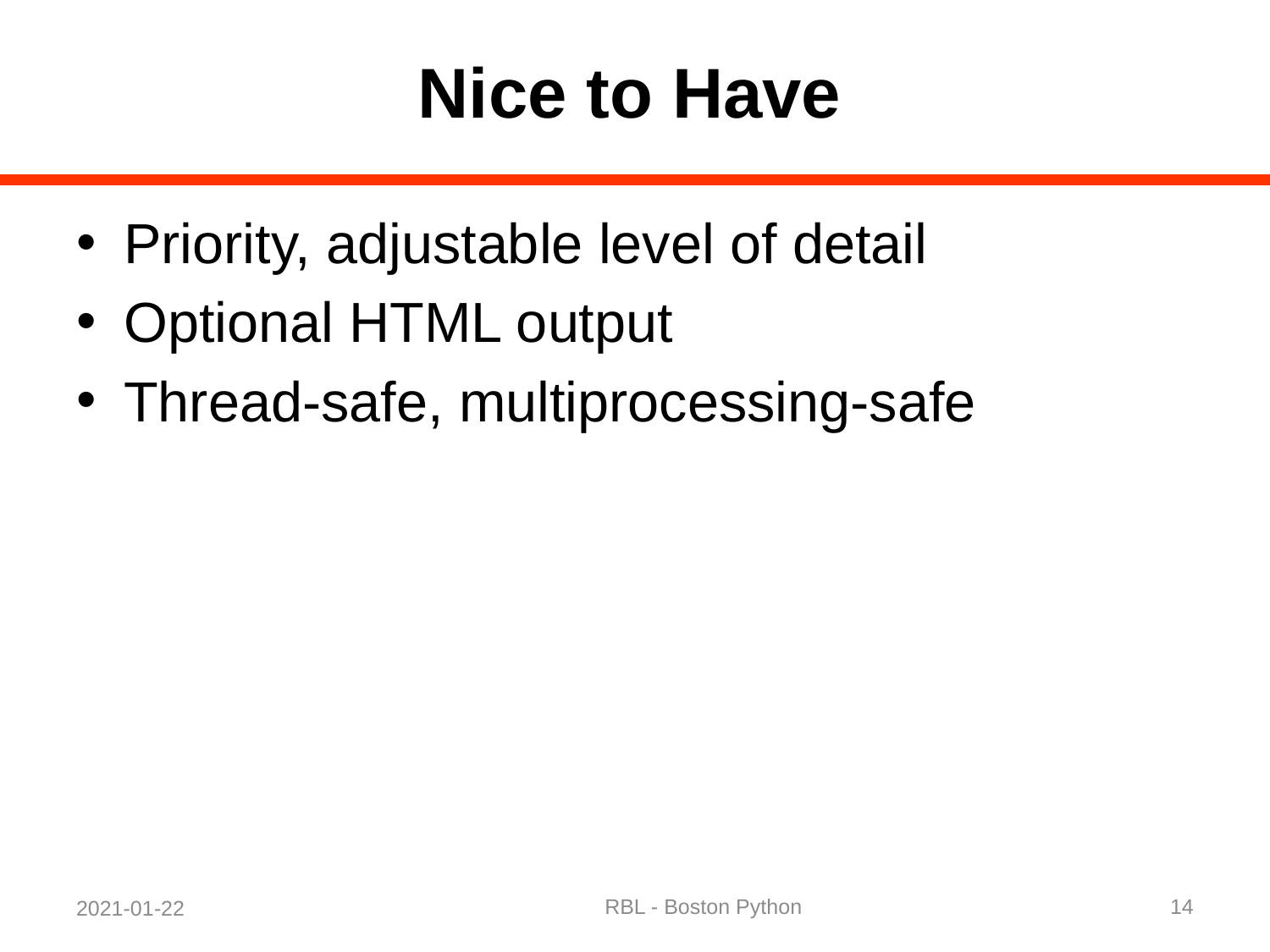

# Nice to Have
Priority, adjustable level of detail
Optional HTML output
Thread-safe, multiprocessing-safe
RBL - Boston Python
14
2021-01-22